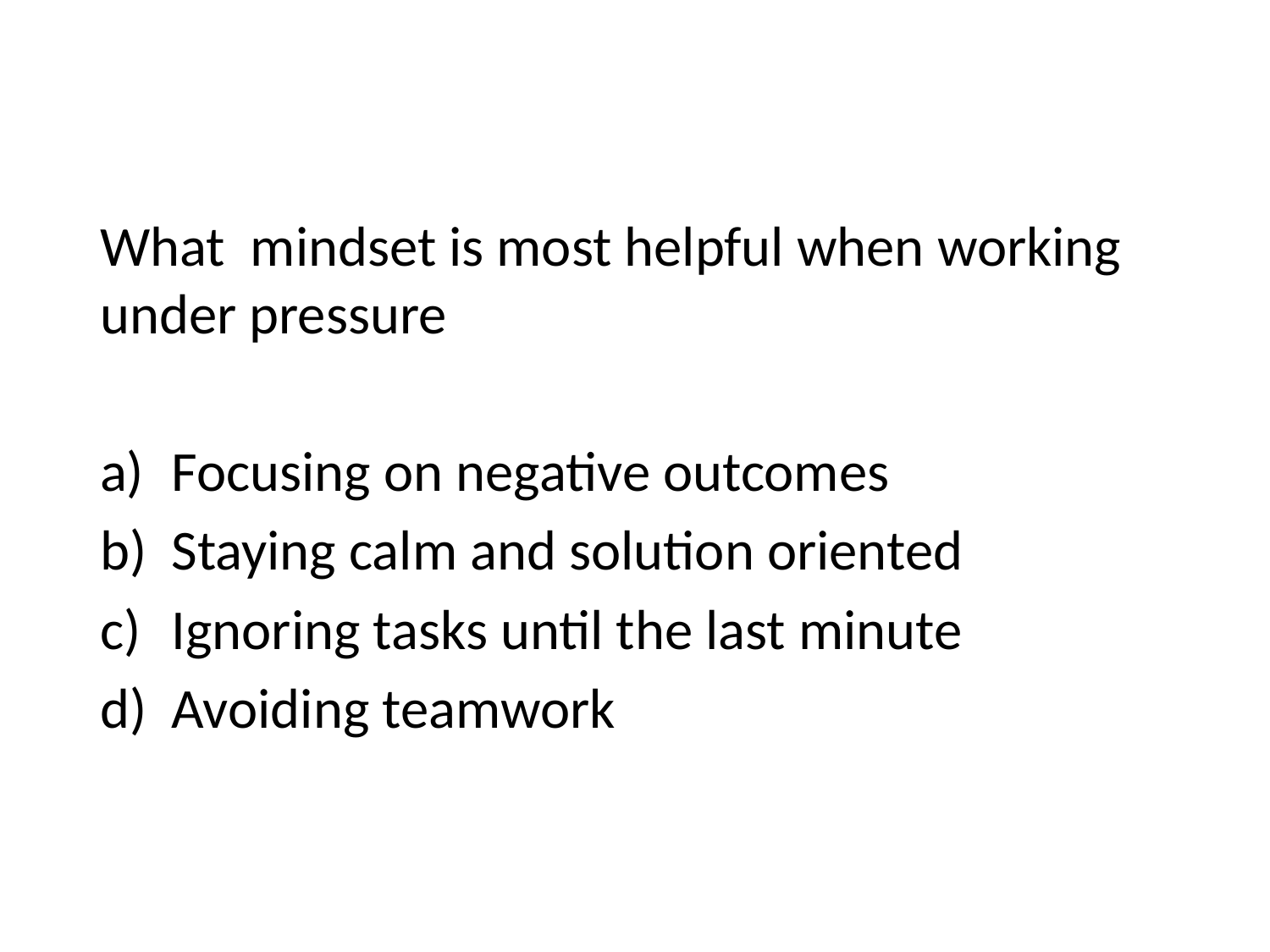

What  mindset is most helpful when working under pressure

Focusing on negative outcomes
Staying calm and solution oriented
Ignoring tasks until the last minute
Avoiding teamwork